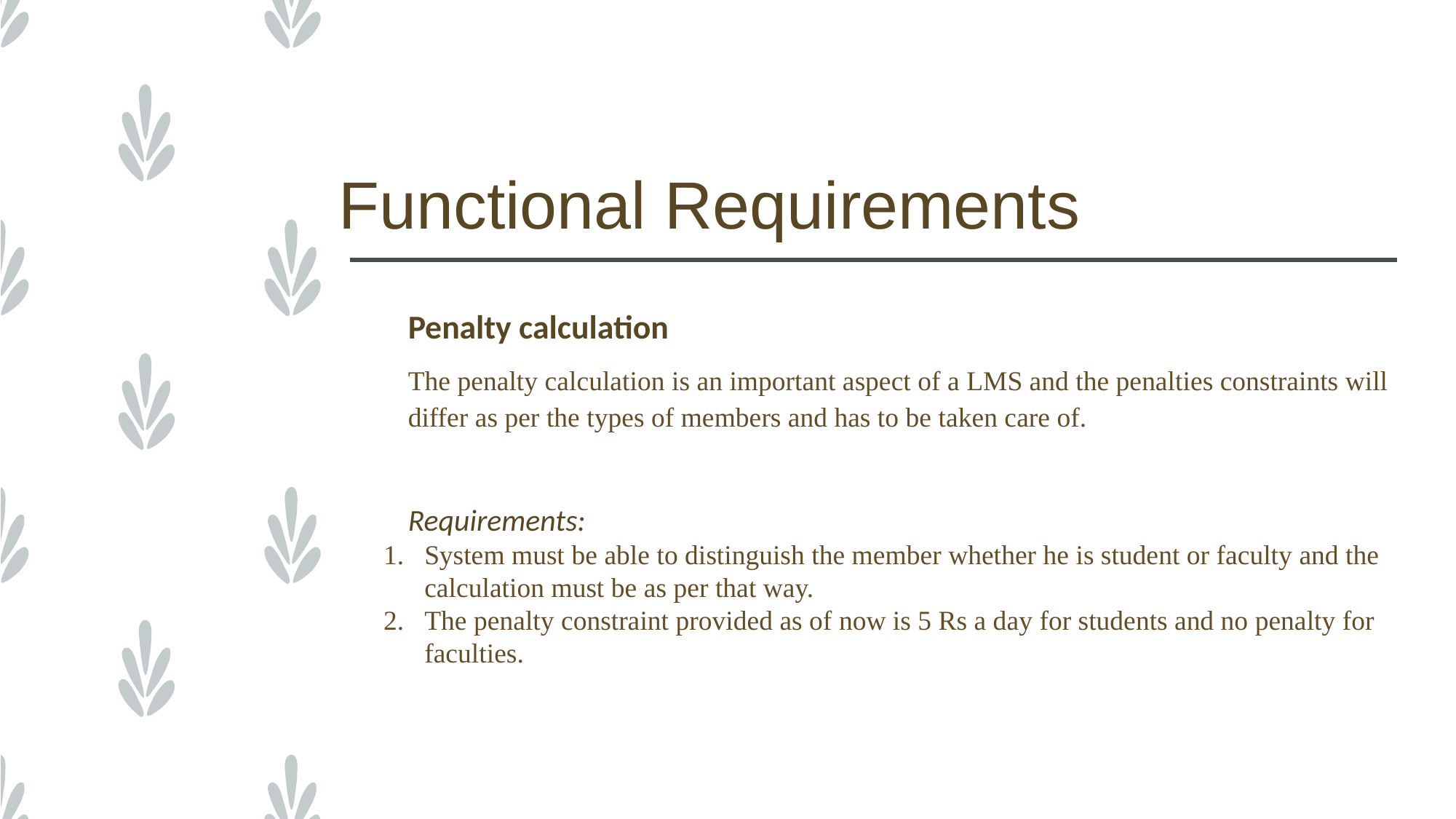

# Functional Requirements
Penalty calculation
The penalty calculation is an important aspect of a LMS and the penalties constraints will differ as per the types of members and has to be taken care of.

Requirements:
System must be able to distinguish the member whether he is student or faculty and the calculation must be as per that way.
The penalty constraint provided as of now is 5 Rs a day for students and no penalty for faculties.